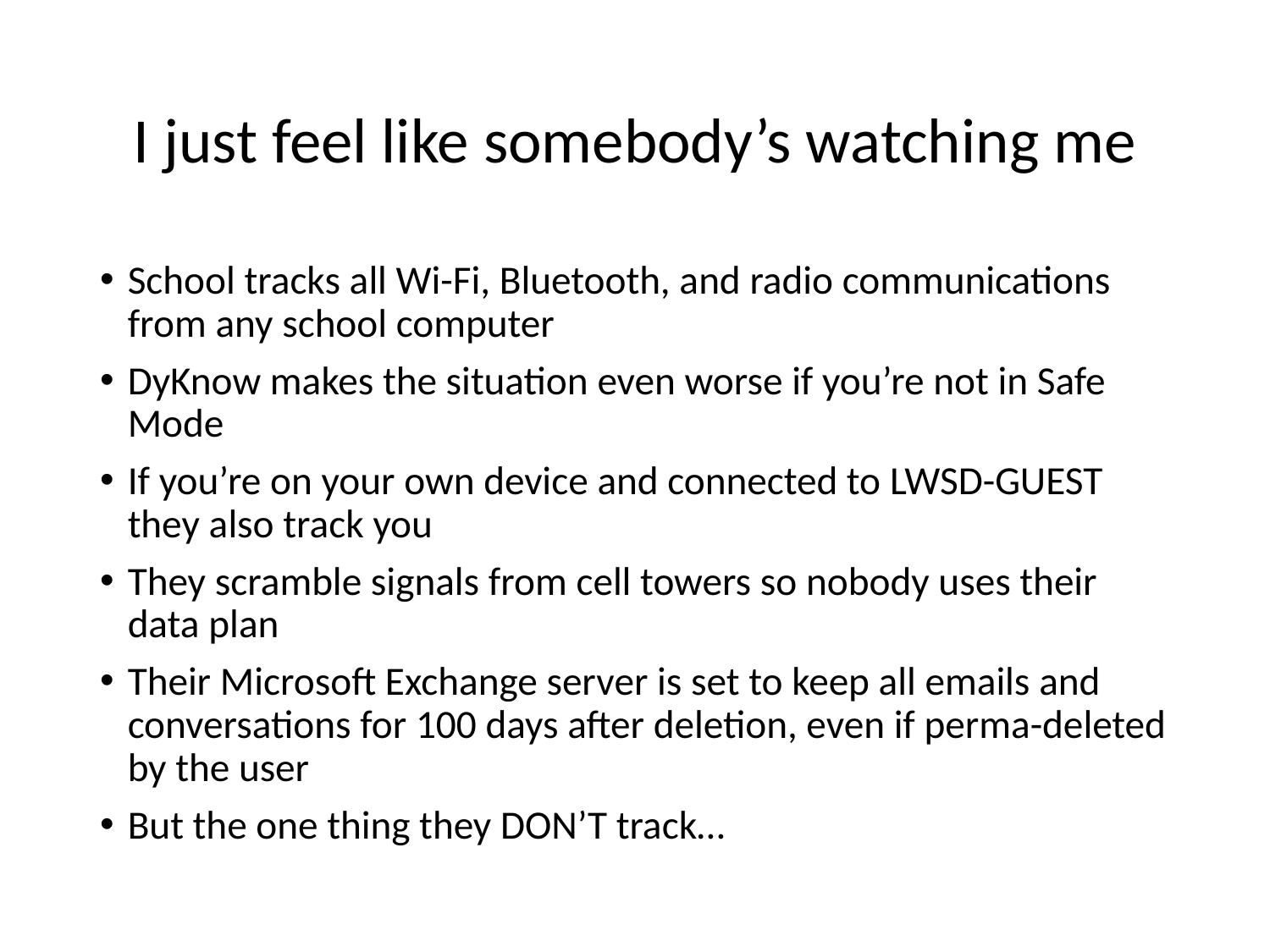

# I just feel like somebody’s watching me
School tracks all Wi-Fi, Bluetooth, and radio communications from any school computer
DyKnow makes the situation even worse if you’re not in Safe Mode
If you’re on your own device and connected to LWSD-GUEST they also track you
They scramble signals from cell towers so nobody uses their data plan
Their Microsoft Exchange server is set to keep all emails and conversations for 100 days after deletion, even if perma-deleted by the user
But the one thing they DON’T track…